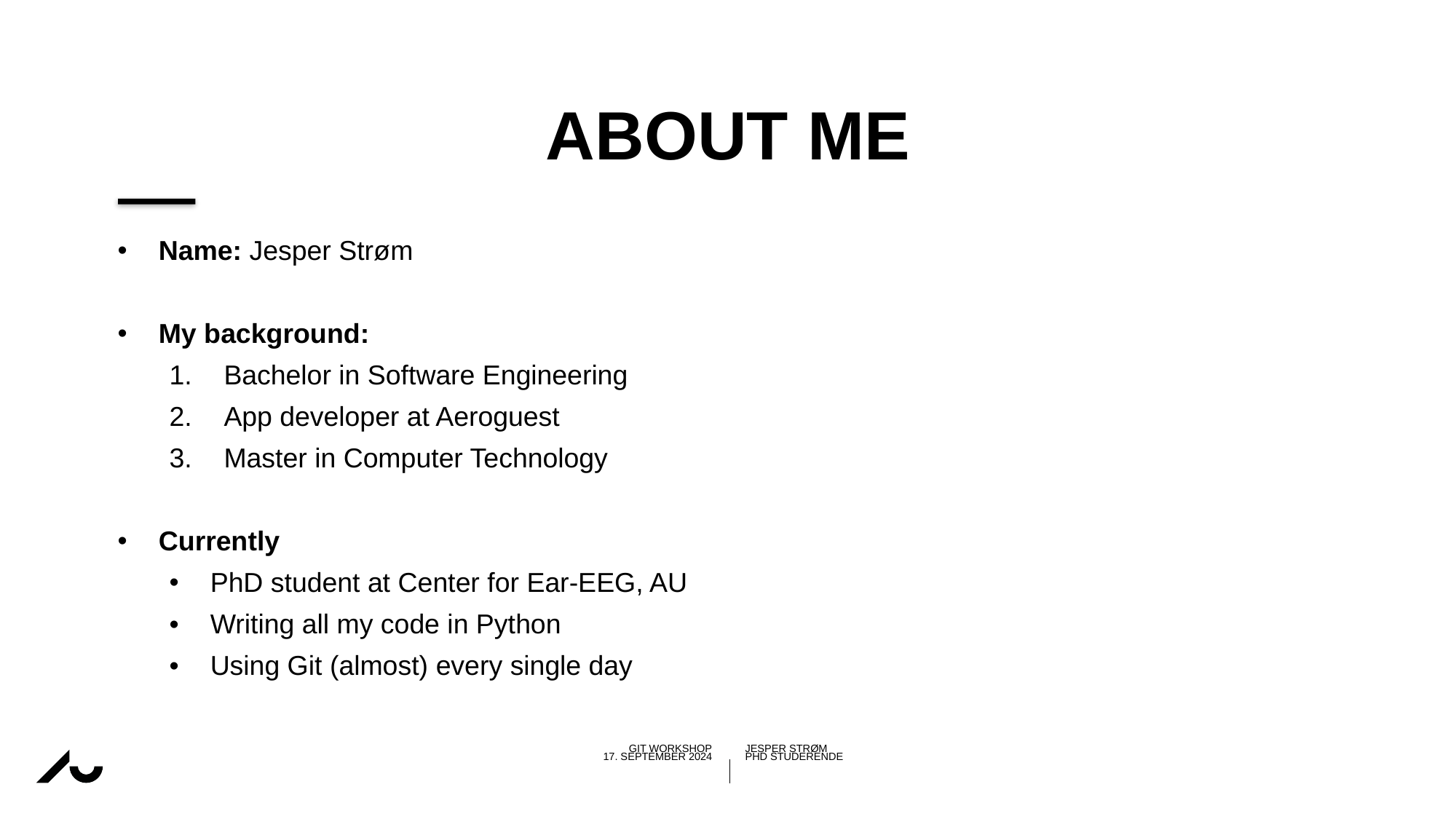

# About me
Name: Jesper Strøm

My background:
Bachelor in Software Engineering
App developer at Aeroguest
Master in Computer Technology

Currently
PhD student at Center for Ear-EEG, AU
Writing all my code in Python
Using Git (almost) every single day